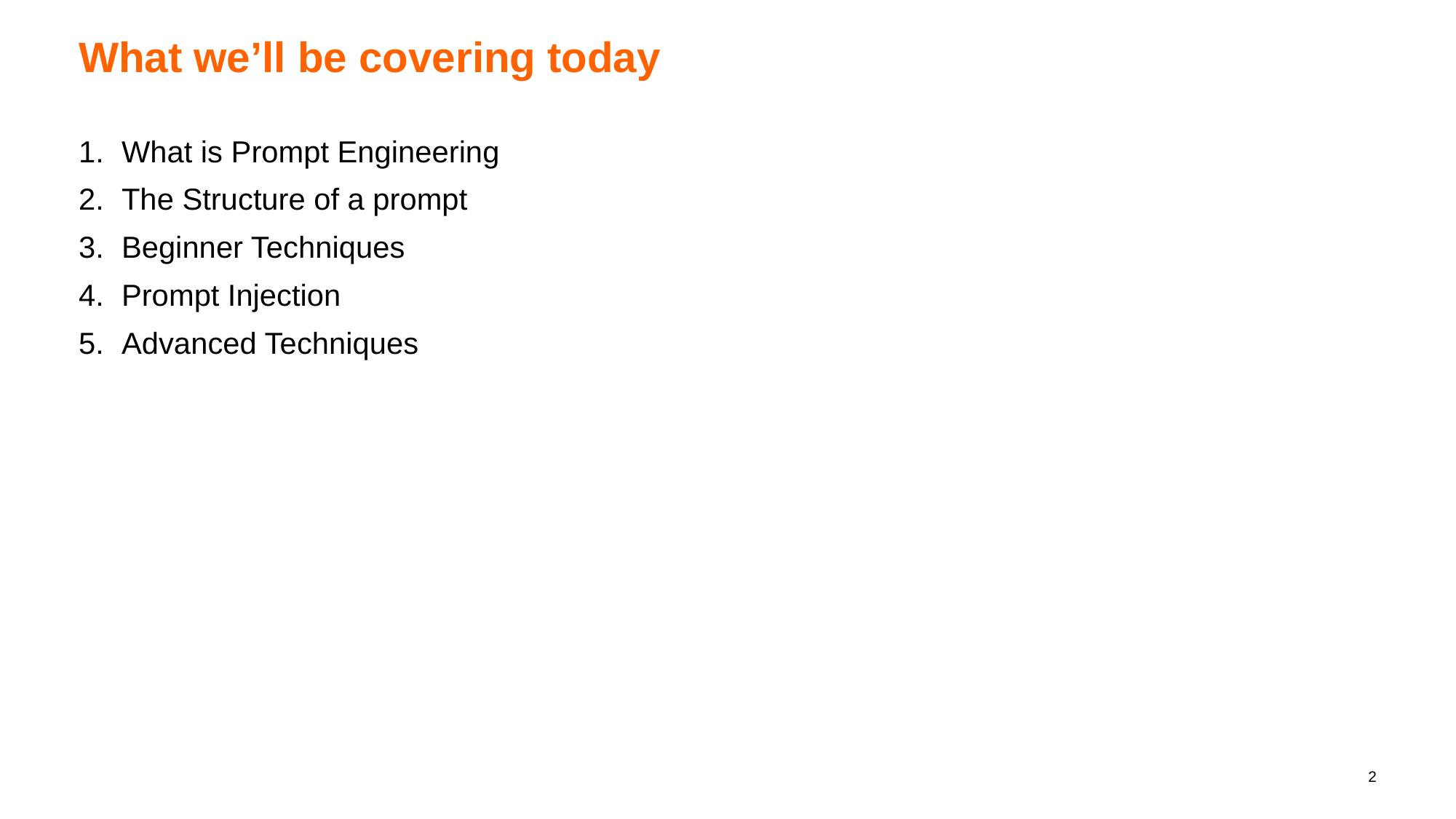

# What we’ll be covering today
What is Prompt Engineering
The Structure of a prompt
Beginner Techniques
Prompt Injection
Advanced Techniques
2